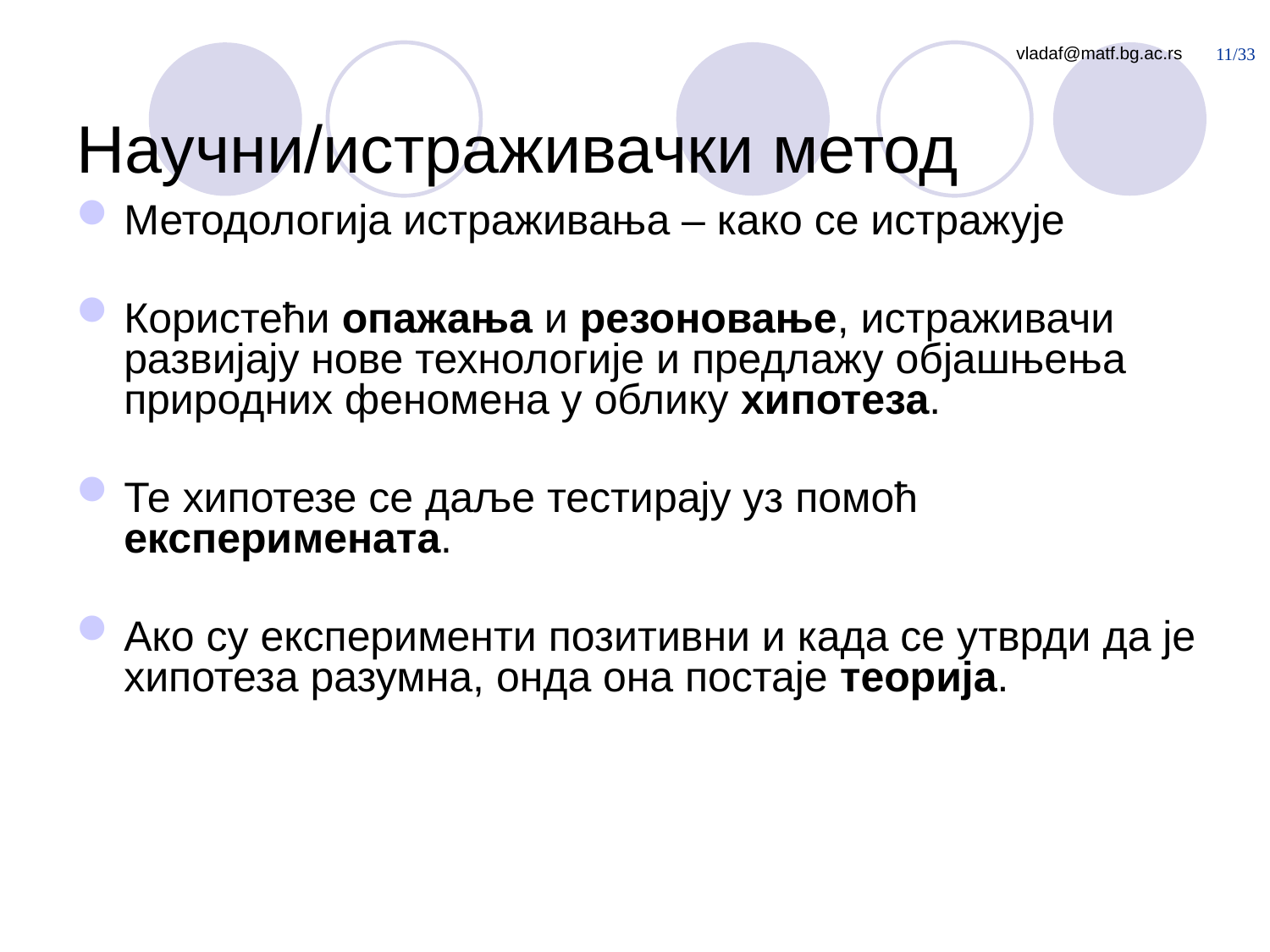

# Научни/истраживачки метод
Методологија истраживања – како се истражује

Користећи опажања и резоновање, истраживачи развијају нове технологије и предлажу објашњења природних феномена у облику хипотеза.

Те хипотезе се даље тестирају уз помоћ експеримената.

Ако су експерименти позитивни и када се утврди да је хипотеза разумна, онда она постаје теорија.